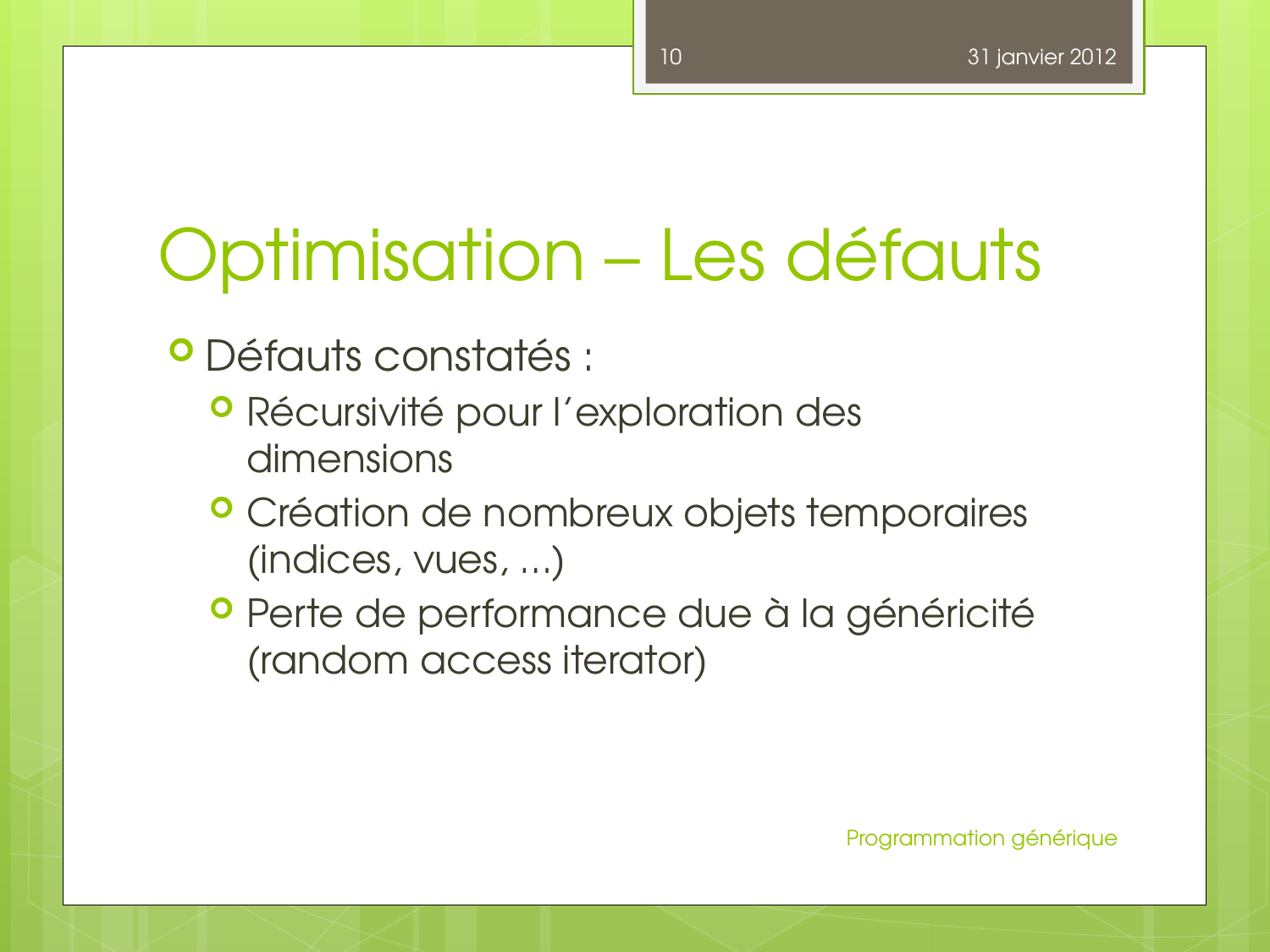

10
31 janvier 2012
# Optimisation – Les défauts
Défauts constatés :
Récursivité pour l’exploration des dimensions
Création de nombreux objets temporaires (indices, vues, …)
Perte de performance due à la généricité (random access iterator)
Programmation générique